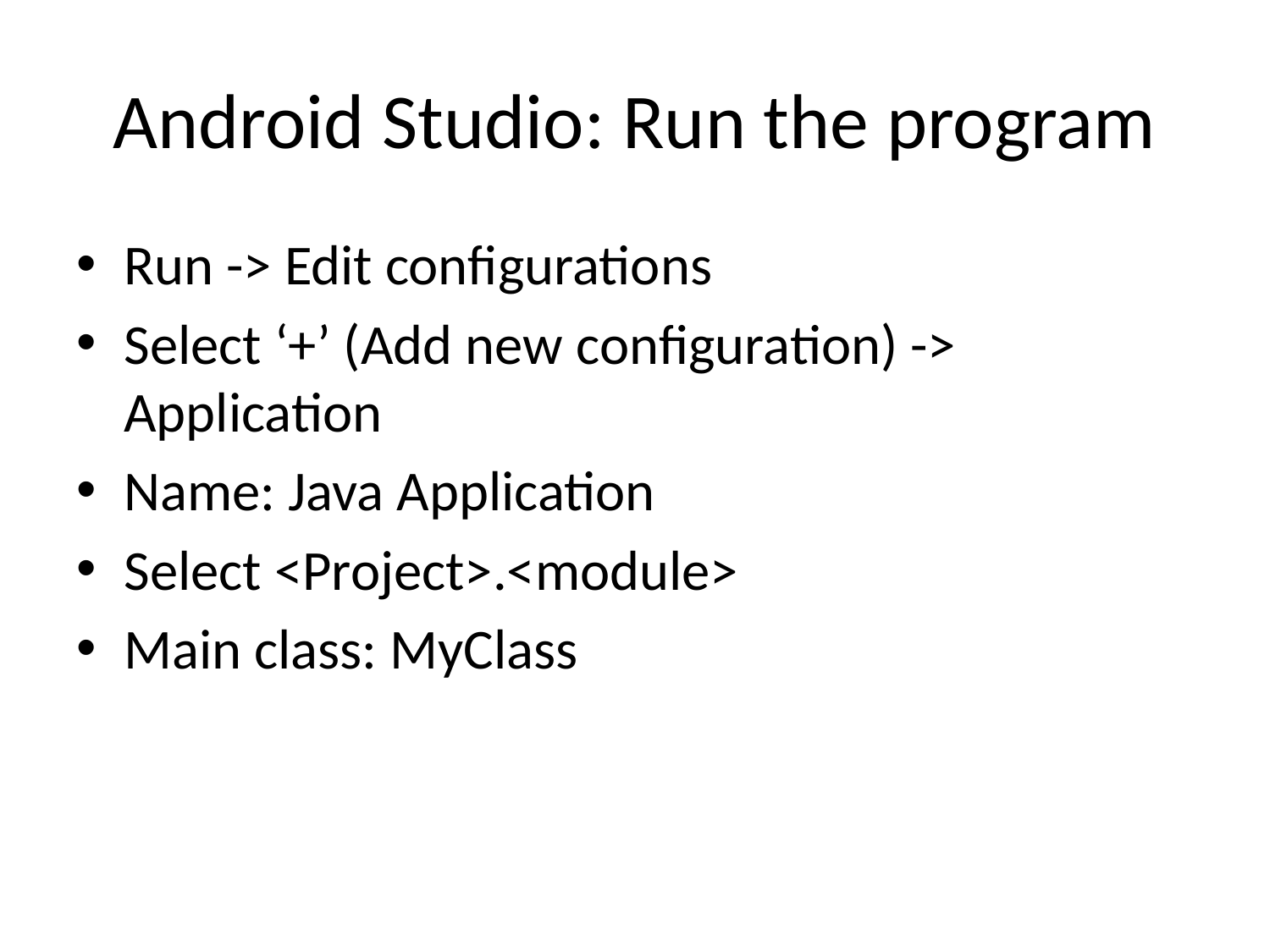

# Android Studio: Run the program
Run -> Edit configurations
Select ‘+’ (Add new configuration) -> Application
Name: Java Application
Select <Project>.<module>
Main class: MyClass